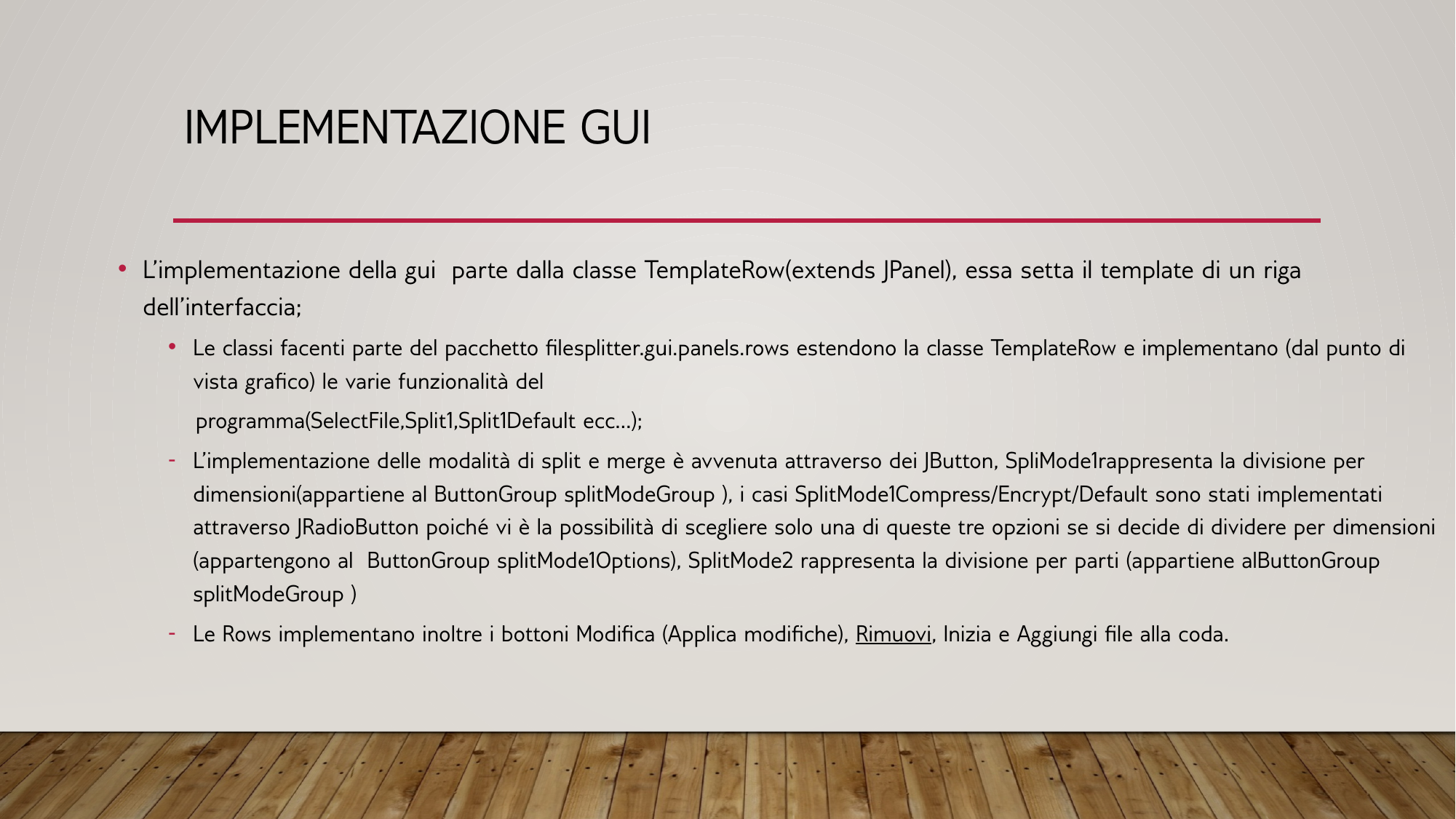

# Implementazione gui
L’implementazione della gui  parte dalla classe TemplateRow(extends JPanel), essa setta il template di un riga dell’interfaccia;
Le classi facenti parte del pacchetto filesplitter.gui.panels.rows estendono la classe TemplateRow e implementano (dal punto di vista grafico) le varie funzionalità del
    programma(SelectFile,Split1,Split1Default ecc…);
L’implementazione delle modalità di split e merge è avvenuta attraverso dei JButton, SpliMode1rappresenta la divisione per dimensioni(appartiene al ButtonGroup splitModeGroup ), i casi SplitMode1Compress/Encrypt/Default sono stati implementati attraverso JRadioButton poiché vi è la possibilità di scegliere solo una di queste tre opzioni se si decide di dividere per dimensioni (appartengono al  ButtonGroup splitMode1Options), SplitMode2 rappresenta la divisione per parti (appartiene alButtonGroup splitModeGroup )
Le Rows implementano inoltre i bottoni Modifica (Applica modifiche), Rimuovi, Inizia e Aggiungi file alla coda.